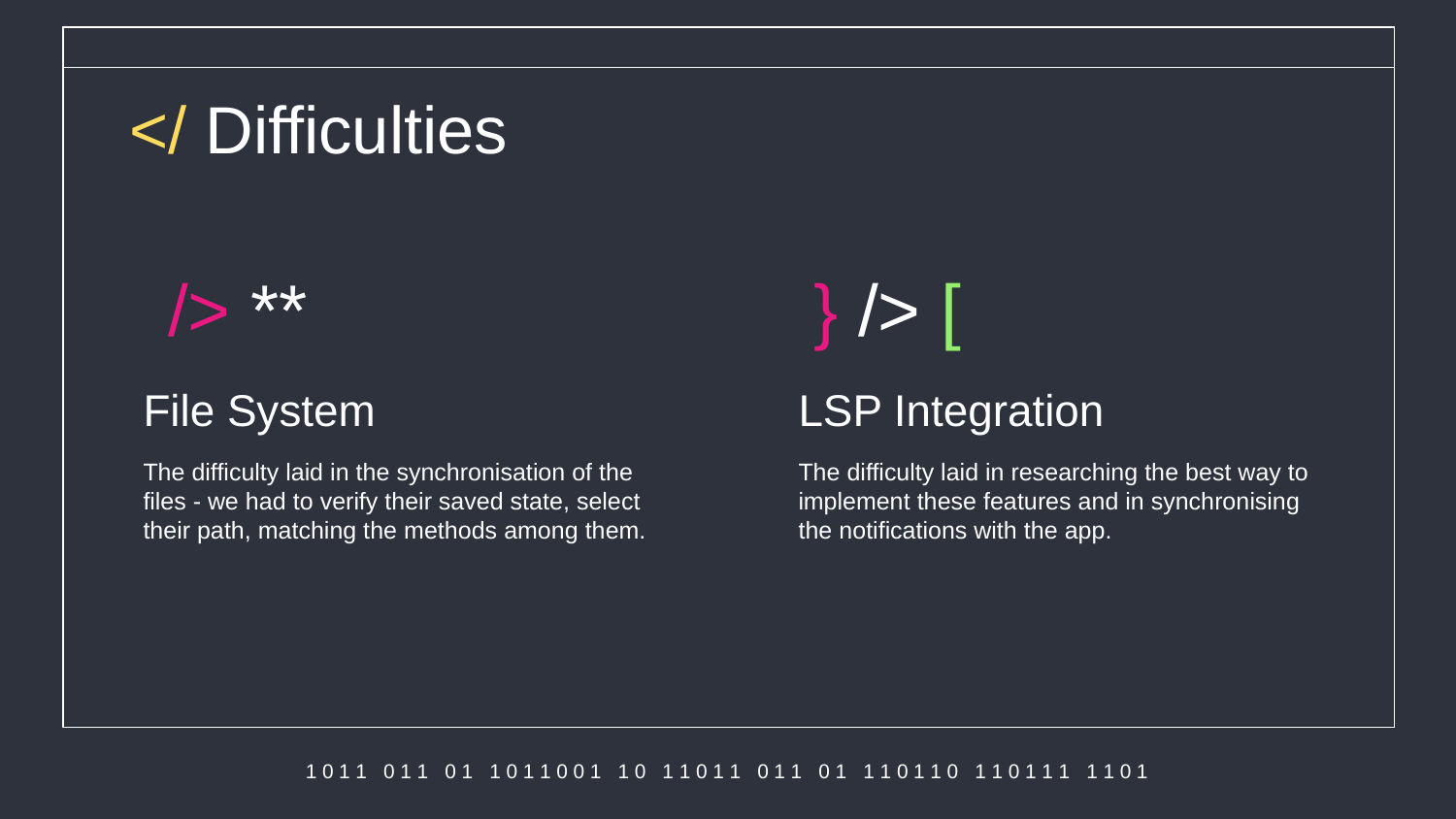

# </ Difficulties
/> **
} /> [
File System
LSP Integration
The difficulty laid in the synchronisation of the files - we had to verify their saved state, select their path, matching the methods among them.
The difficulty laid in researching the best way to implement these features and in synchronising the notifications with the app.